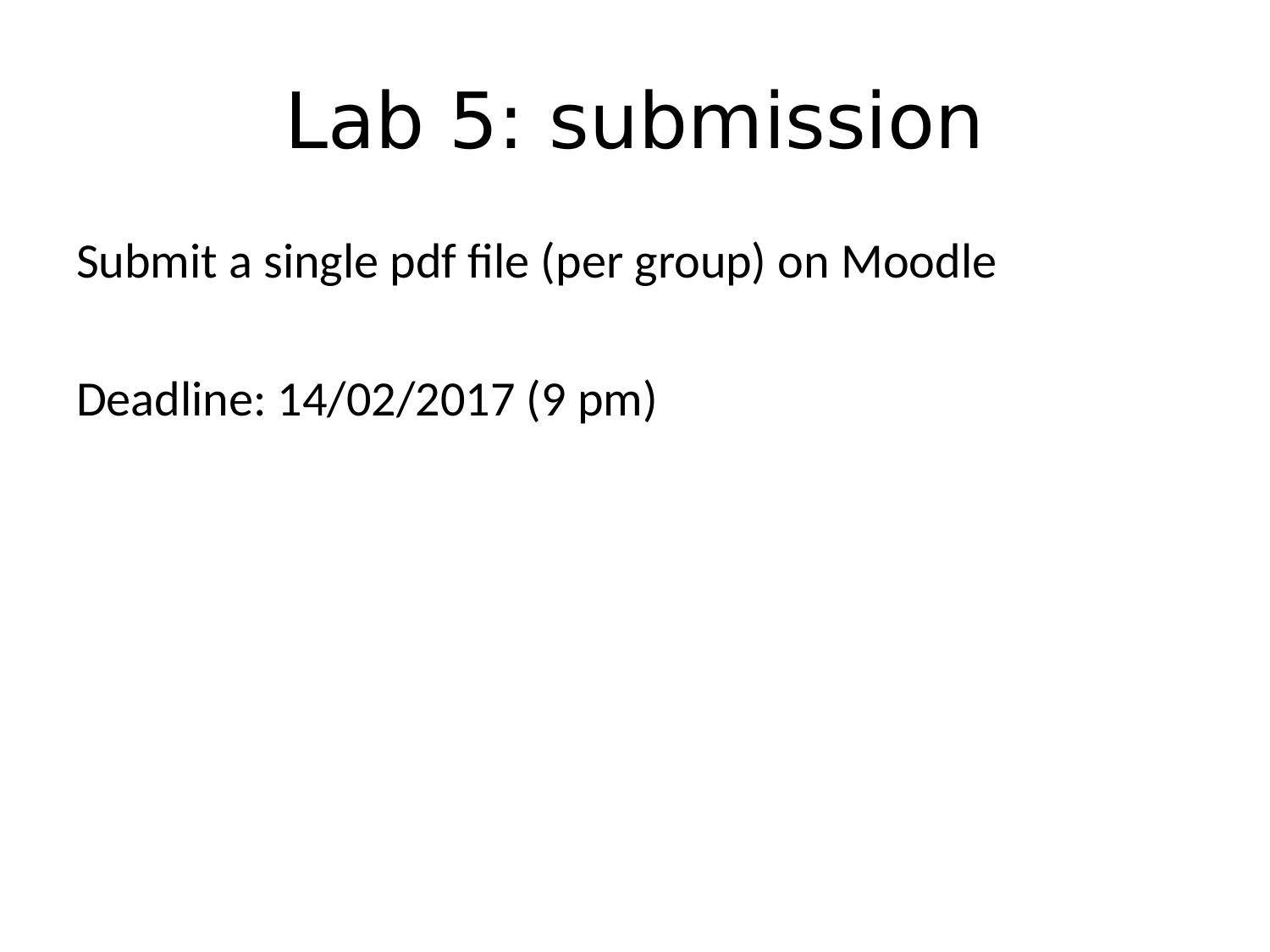

# Lab 5: submission
Submit a single pdf file (per group) on Moodle

Deadline: 14/02/2017 (9 pm)